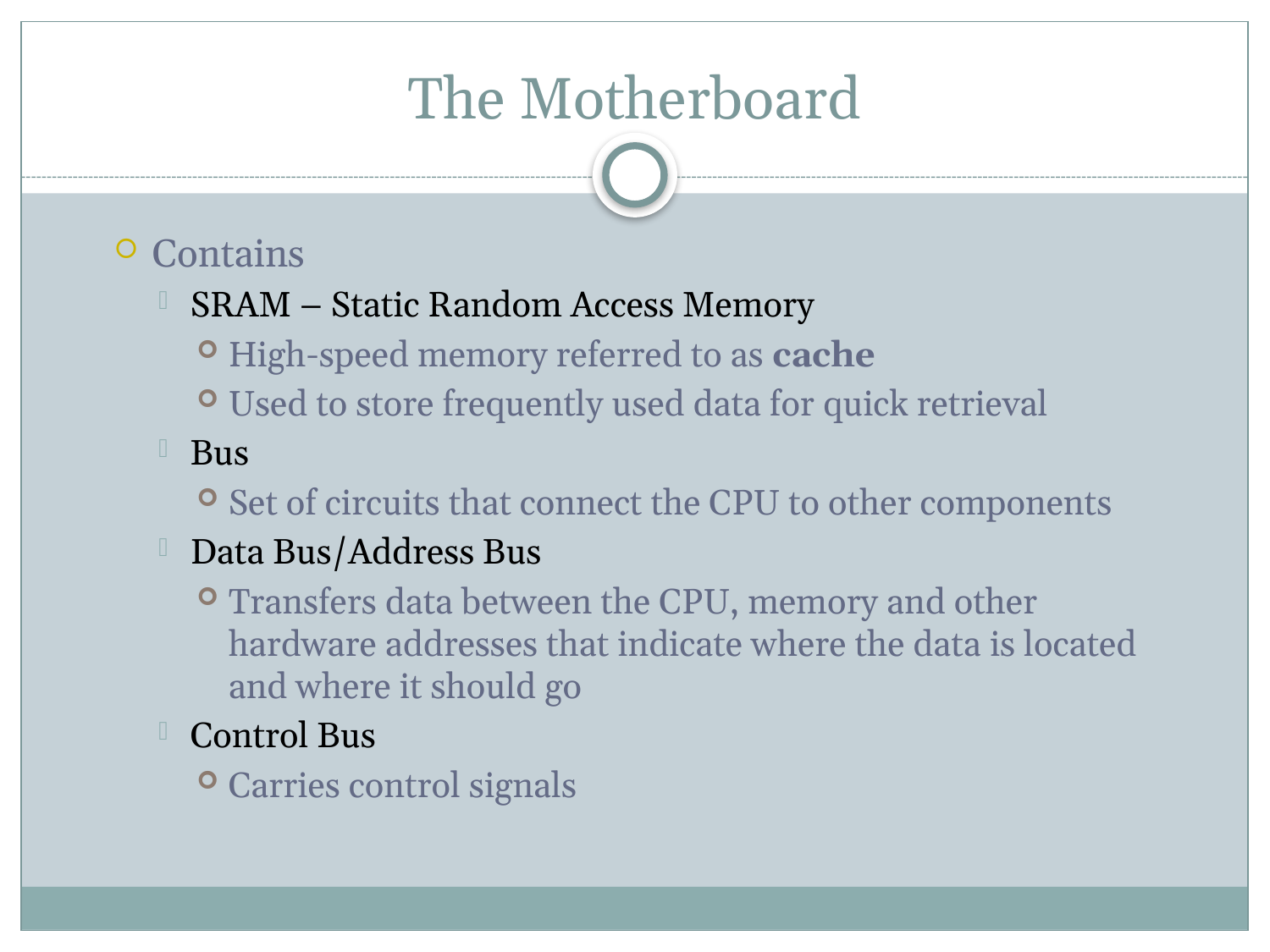

# The Motherboard
Contains
SRAM – Static Random Access Memory
High-speed memory referred to as cache
Used to store frequently used data for quick retrieval
Bus
Set of circuits that connect the CPU to other components
Data Bus/Address Bus
Transfers data between the CPU, memory and other hardware addresses that indicate where the data is located and where it should go
Control Bus
Carries control signals